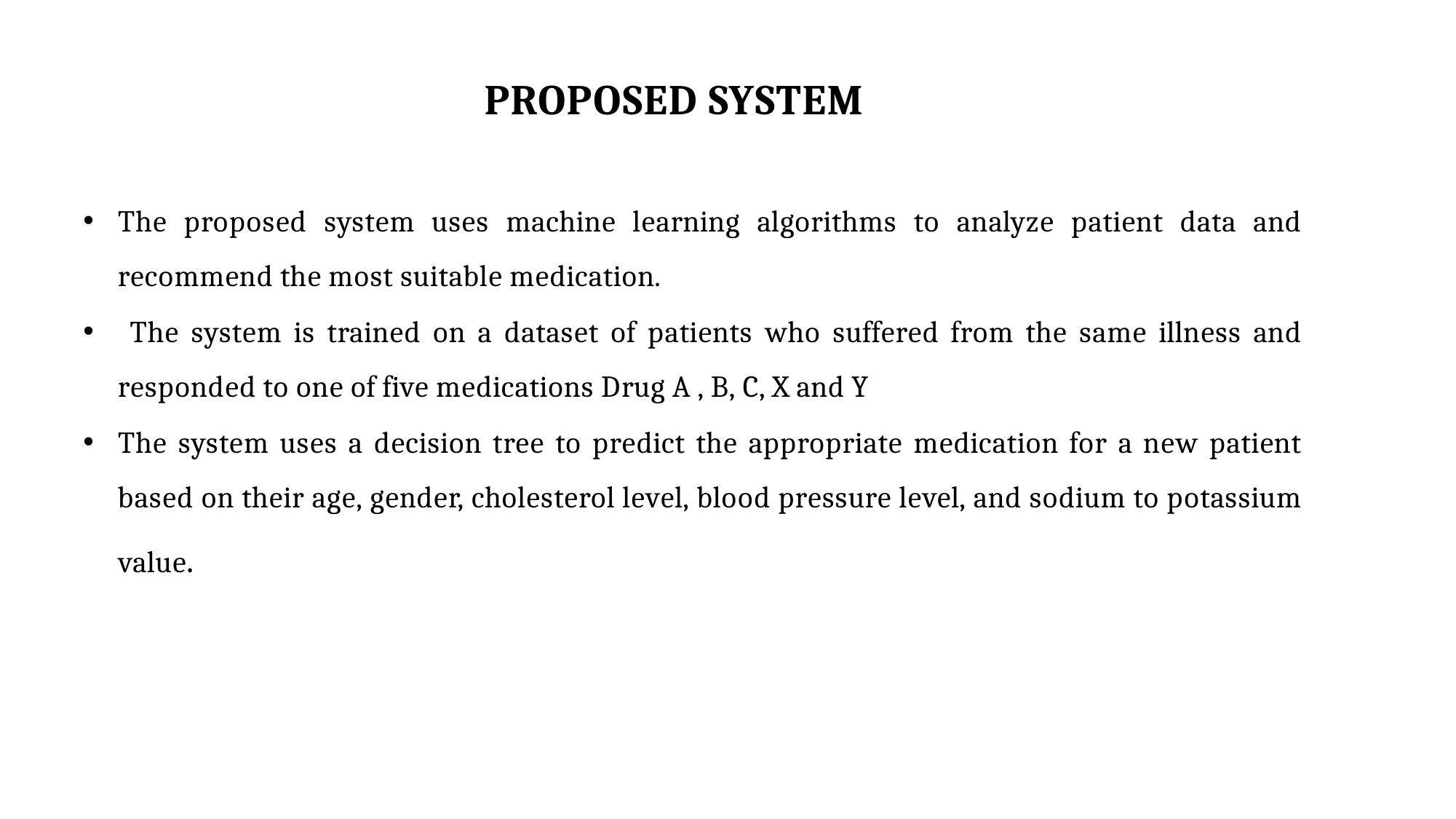

# PROPOSED SYSTEM
The proposed system uses machine learning algorithms to analyze patient data and recommend the most suitable medication.
 The system is trained on a dataset of patients who suffered from the same illness and responded to one of five medications Drug A , B, C, X and Y
The system uses a decision tree to predict the appropriate medication for a new patient based on their age, gender, cholesterol level, blood pressure level, and sodium to potassium value.

6